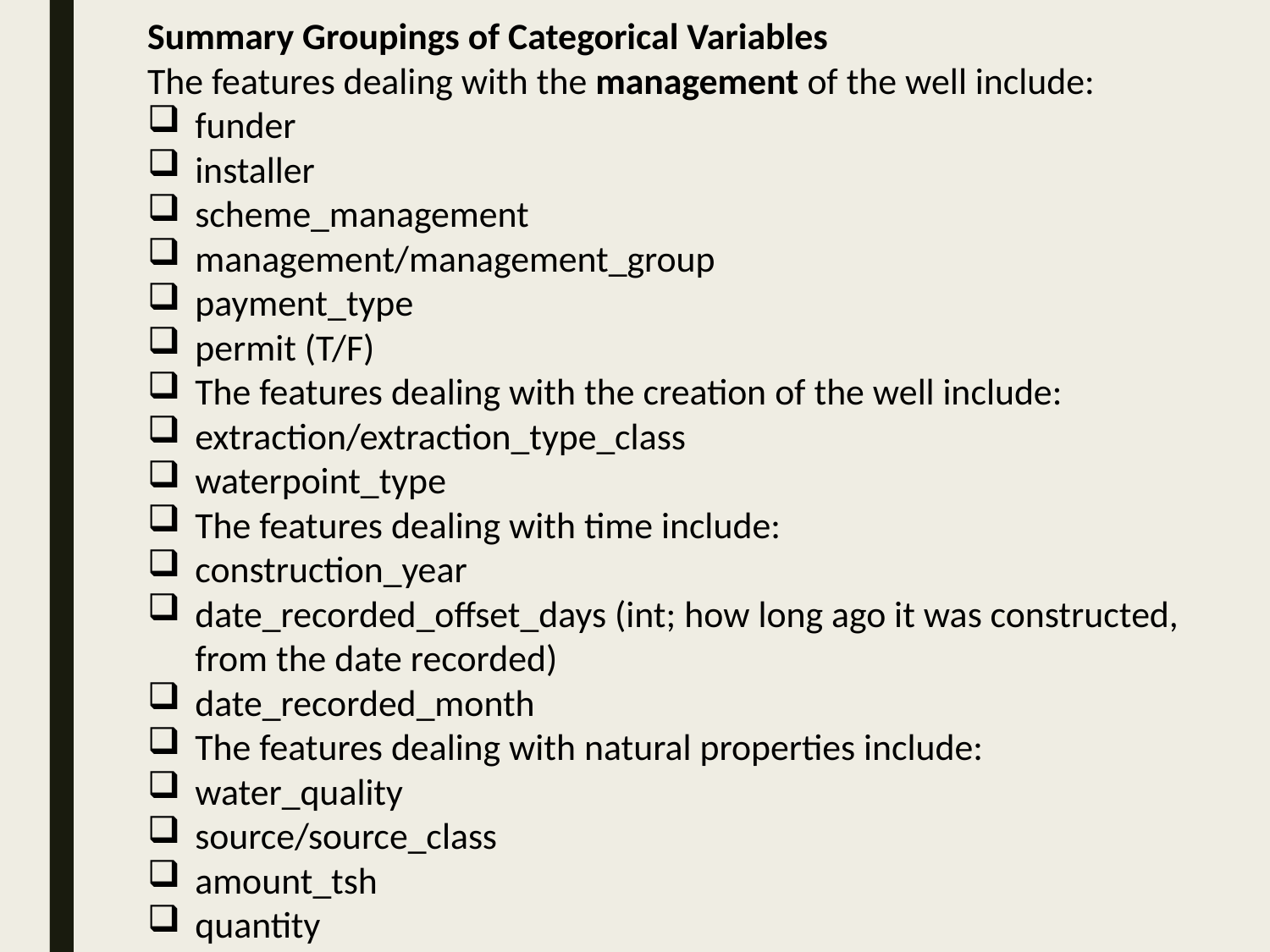

Summary Groupings of Categorical Variables
The features dealing with the management of the well include:
funder
installer
scheme_management
management/management_group
payment_type
permit (T/F)
The features dealing with the creation of the well include:
extraction/extraction_type_class
waterpoint_type
The features dealing with time include:
construction_year
date_recorded_offset_days (int; how long ago it was constructed, from the date recorded)
date_recorded_month
The features dealing with natural properties include:
water_quality
source/source_class
amount_tsh
quantity